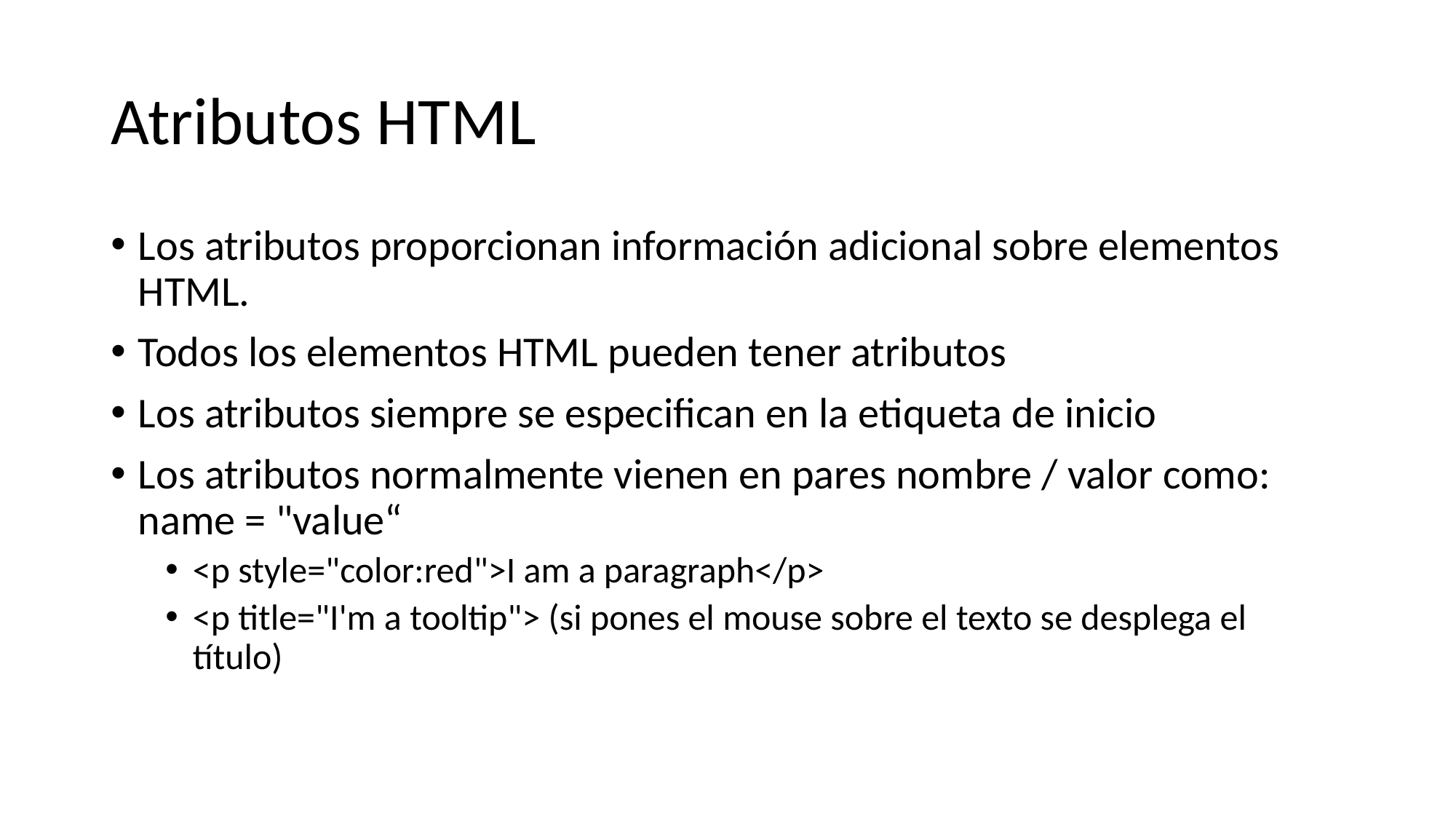

# Atributos HTML
Los atributos proporcionan información adicional sobre elementos HTML.
Todos los elementos HTML pueden tener atributos
Los atributos siempre se especifican en la etiqueta de inicio
Los atributos normalmente vienen en pares nombre / valor como: name = "value“
<p style="color:red">I am a paragraph</p>
<p title="I'm a tooltip"> (si pones el mouse sobre el texto se desplega el título)